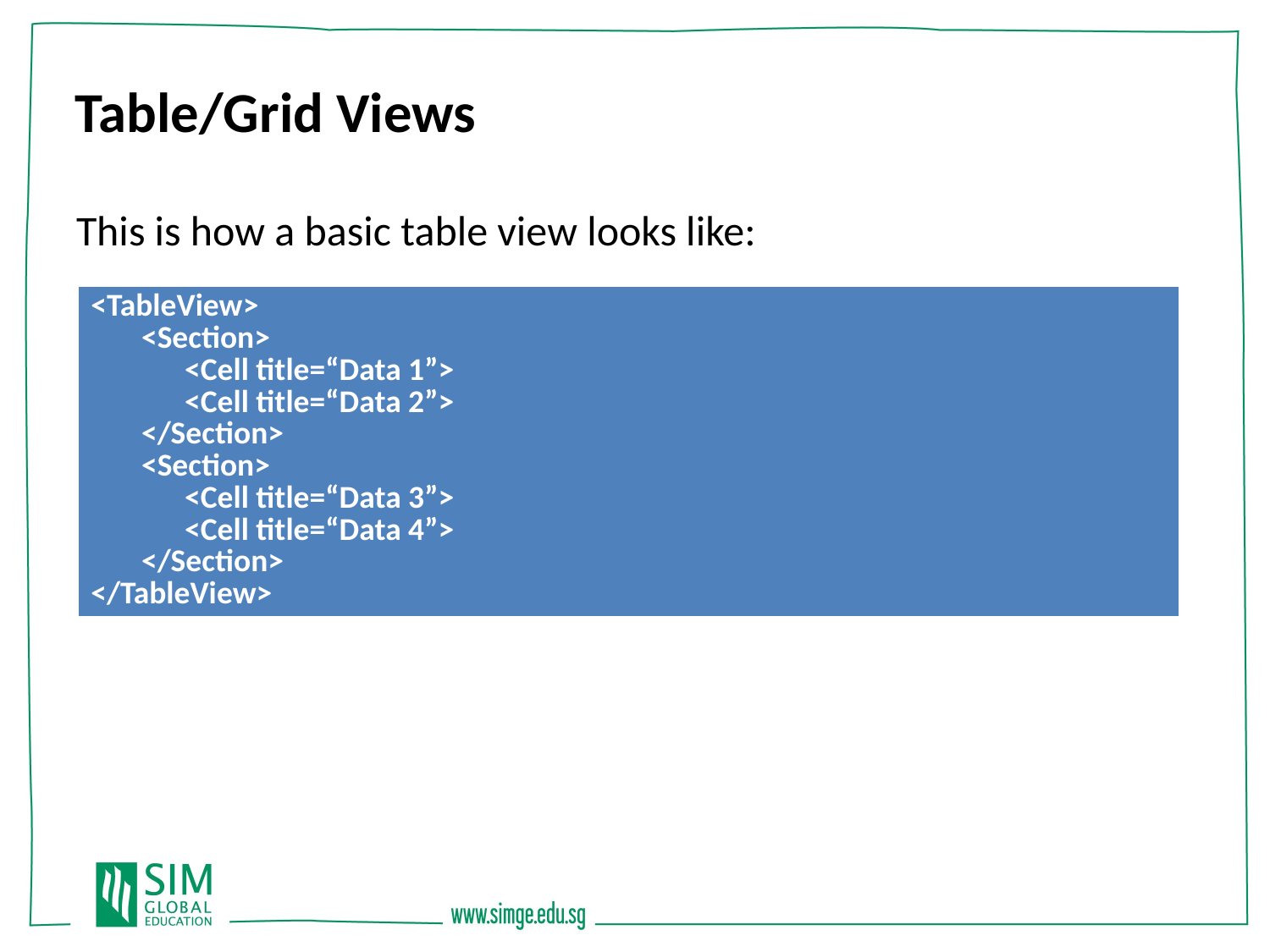

Table/Grid Views
This is how a basic table view looks like:

| <TableView> <Section> <Cell title=“Data 1”> <Cell title=“Data 2”> </Section> <Section> <Cell title=“Data 3”> <Cell title=“Data 4”> </Section> </TableView> |
| --- |